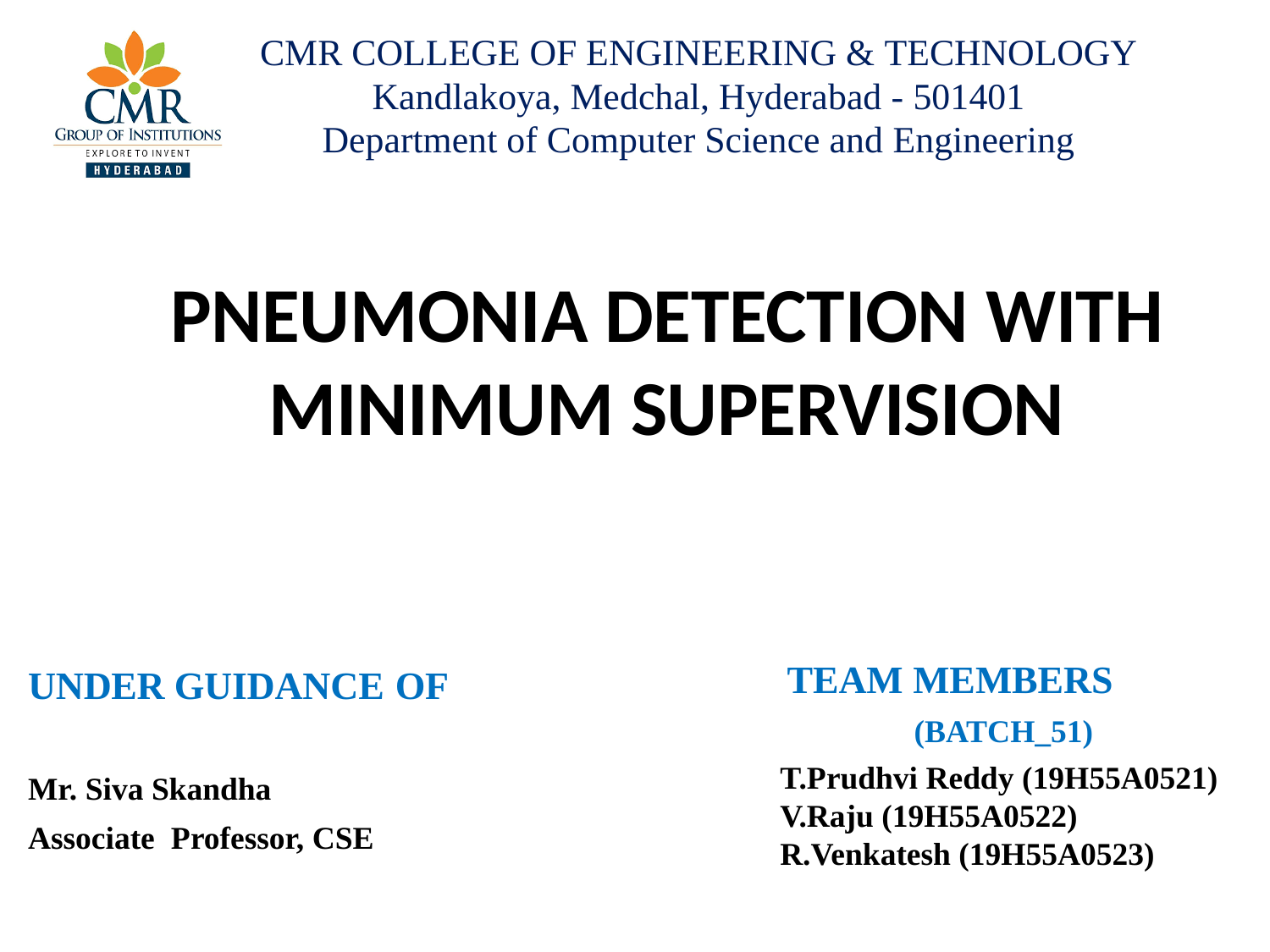

| CMR COLLEGE OF ENGINEERING & TECHNOLOGY |
| --- |
| Kandlakoya, Medchal, Hyderabad - 501401 |
| Department of Computer Science and Engineering |
# PNEUMONIA DETECTION WITH MINIMUM SUPERVISION
UNDER GUIDANCE OF

Mr. Siva Skandha
Associate  Professor, CSE
TEAM MEMBERS
	(BATCH_51)
T.Prudhvi Reddy (19H55A0521)
V.Raju (19H55A0522)
R.Venkatesh (19H55A0523)